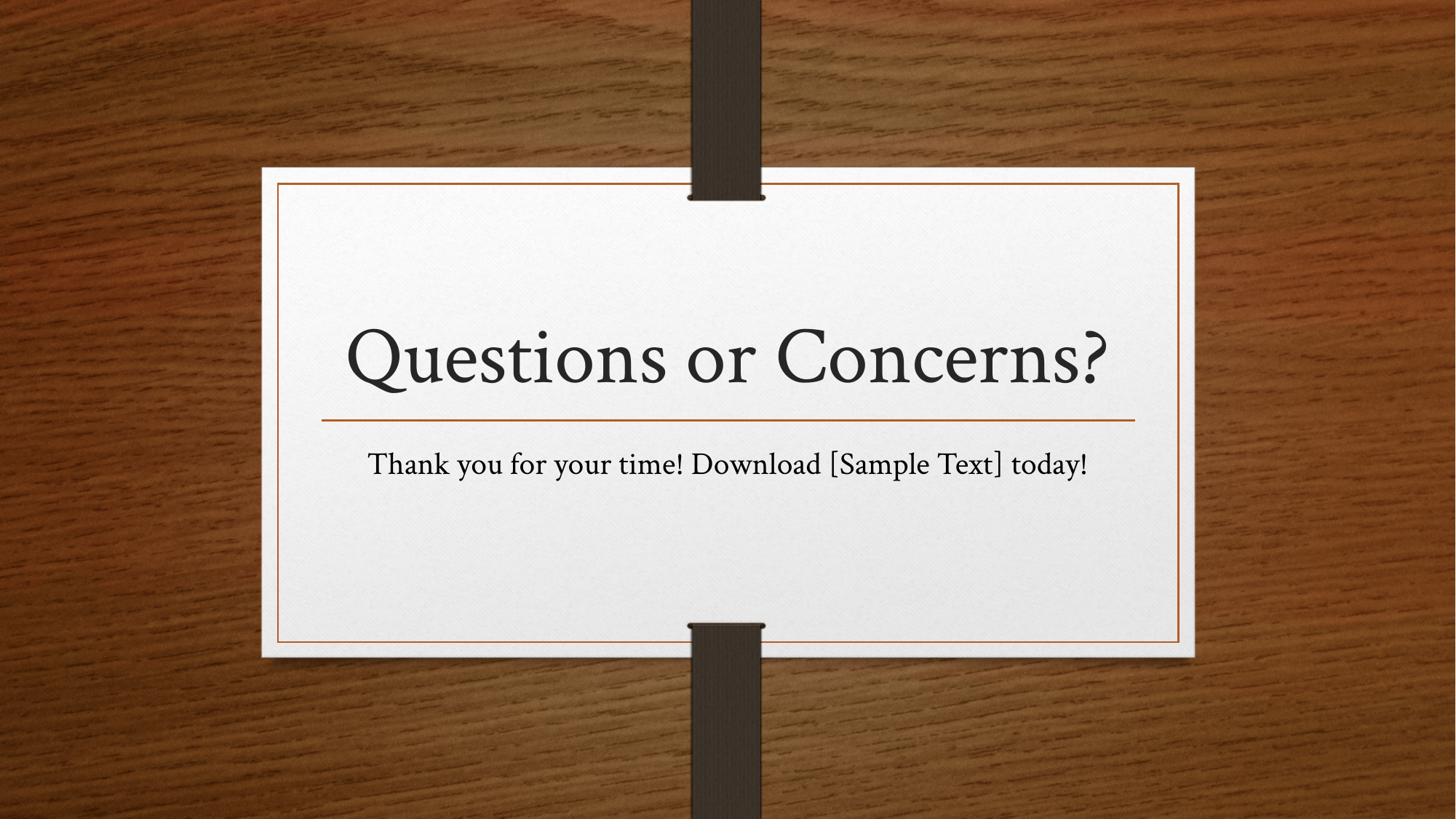

# Questions or Concerns?
Thank you for your time! Download [Sample Text] today!